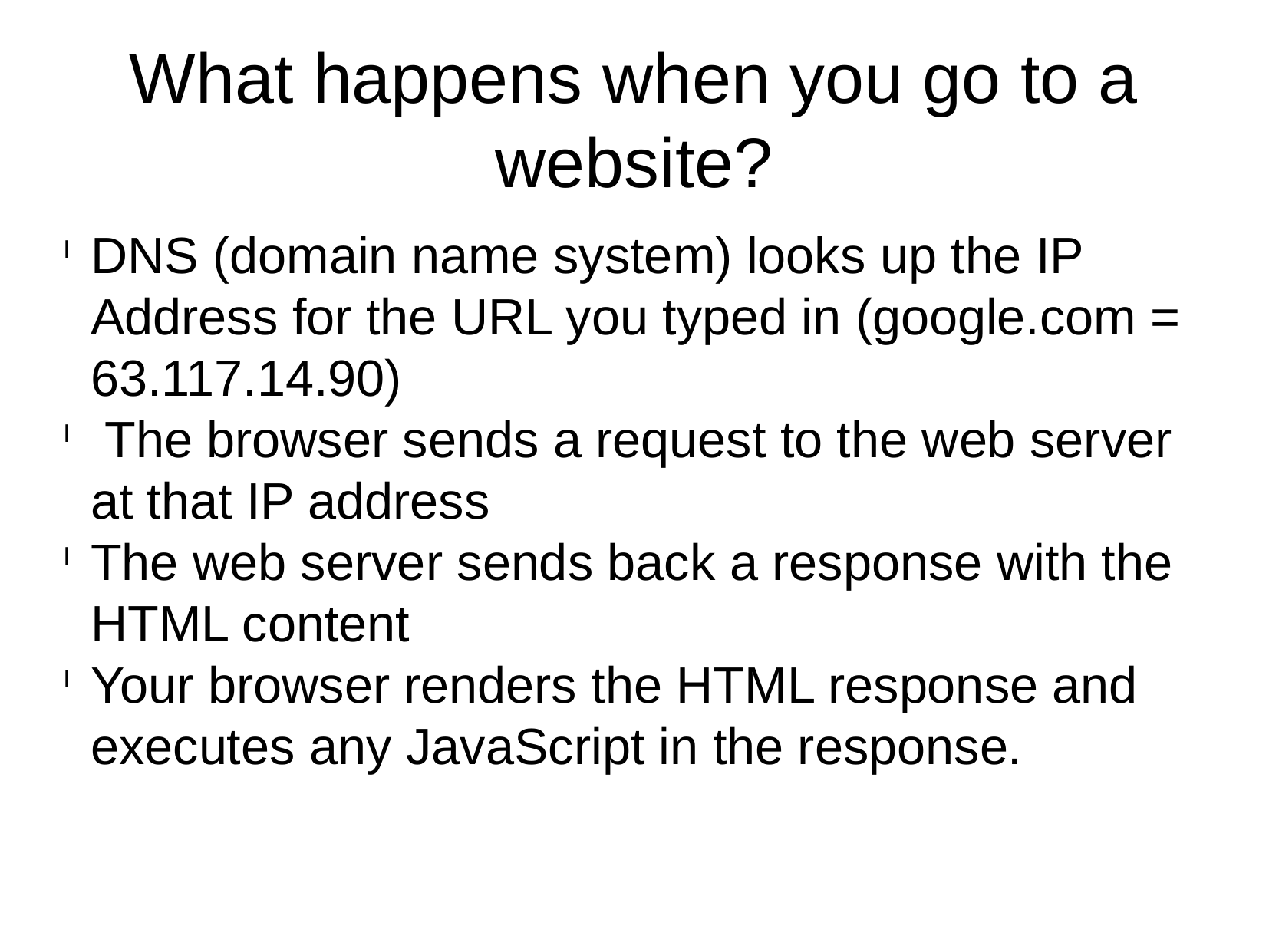

What happens when you go to a website?
DNS (domain name system) looks up the IP Address for the URL you typed in (google.com = 63.117.14.90)
 The browser sends a request to the web server at that IP address
The web server sends back a response with the HTML content
Your browser renders the HTML response and executes any JavaScript in the response.